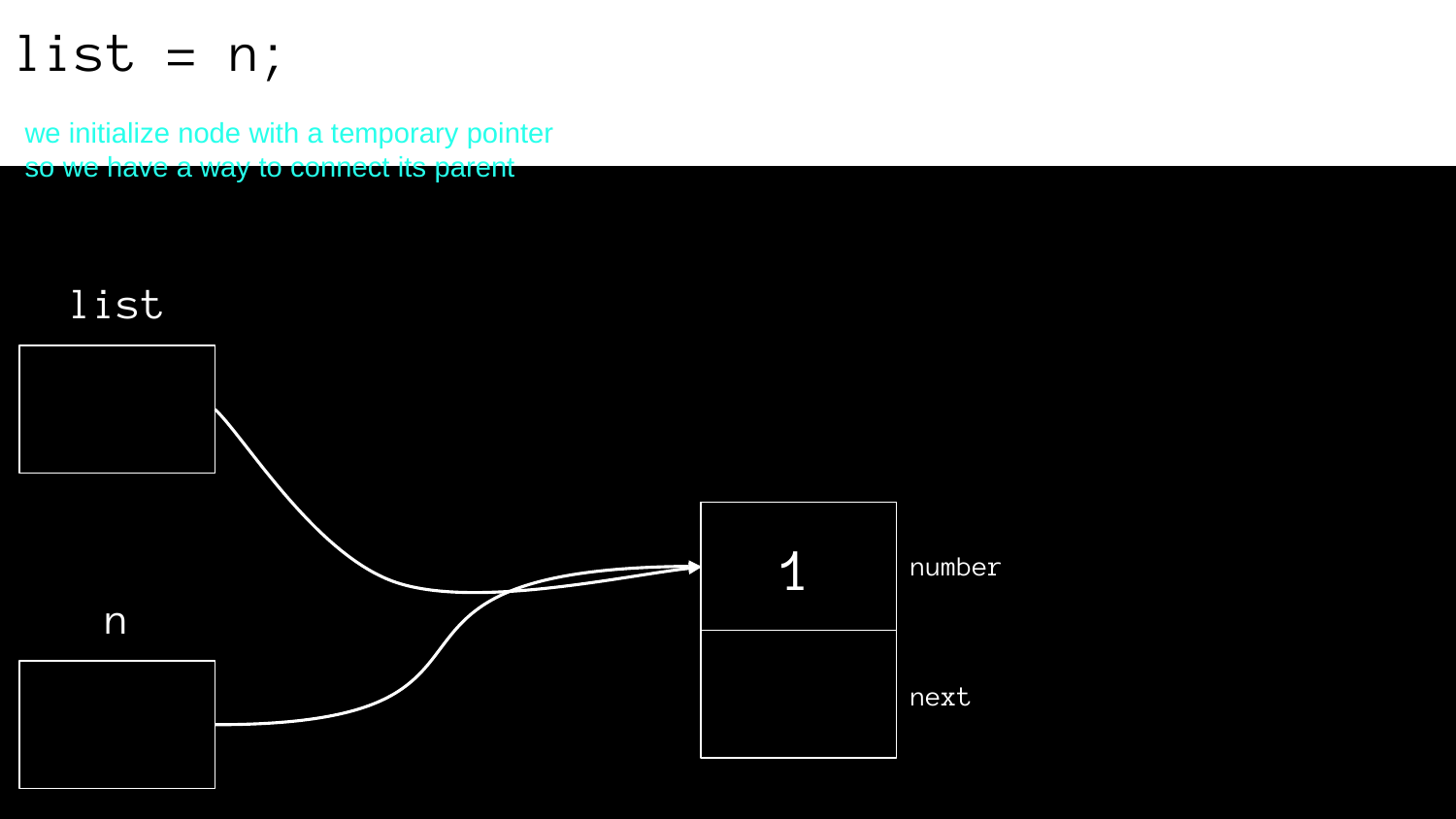

list = n;
we initialize node with a temporary pointer so we have a way to connect its parent
list

1
number
n

next